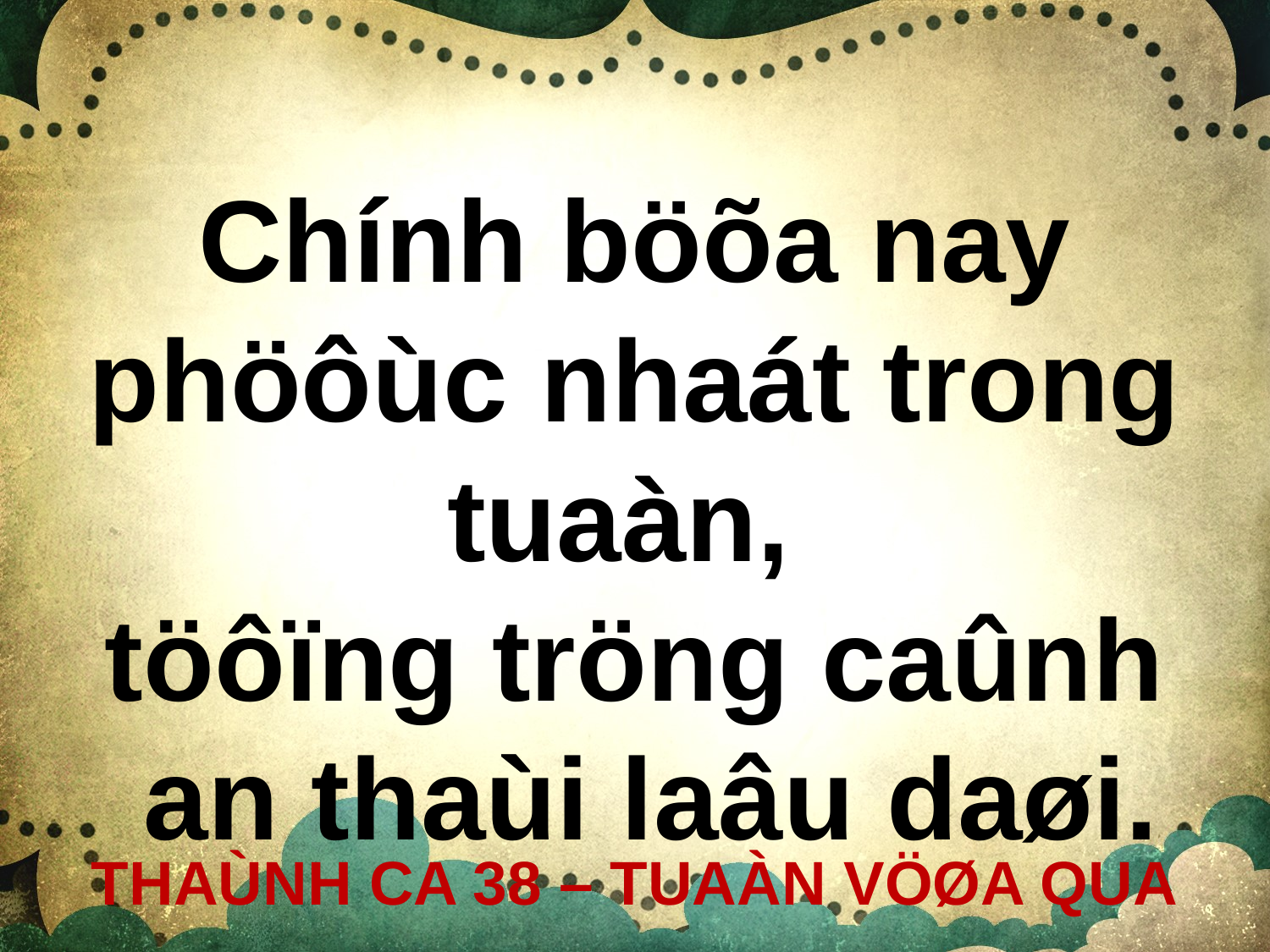

Chính böõa nay phöôùc nhaát trong tuaàn,
töôïng tröng caûnh
 an thaùi laâu daøi.
THAÙNH CA 38 – TUAÀN VÖØA QUA